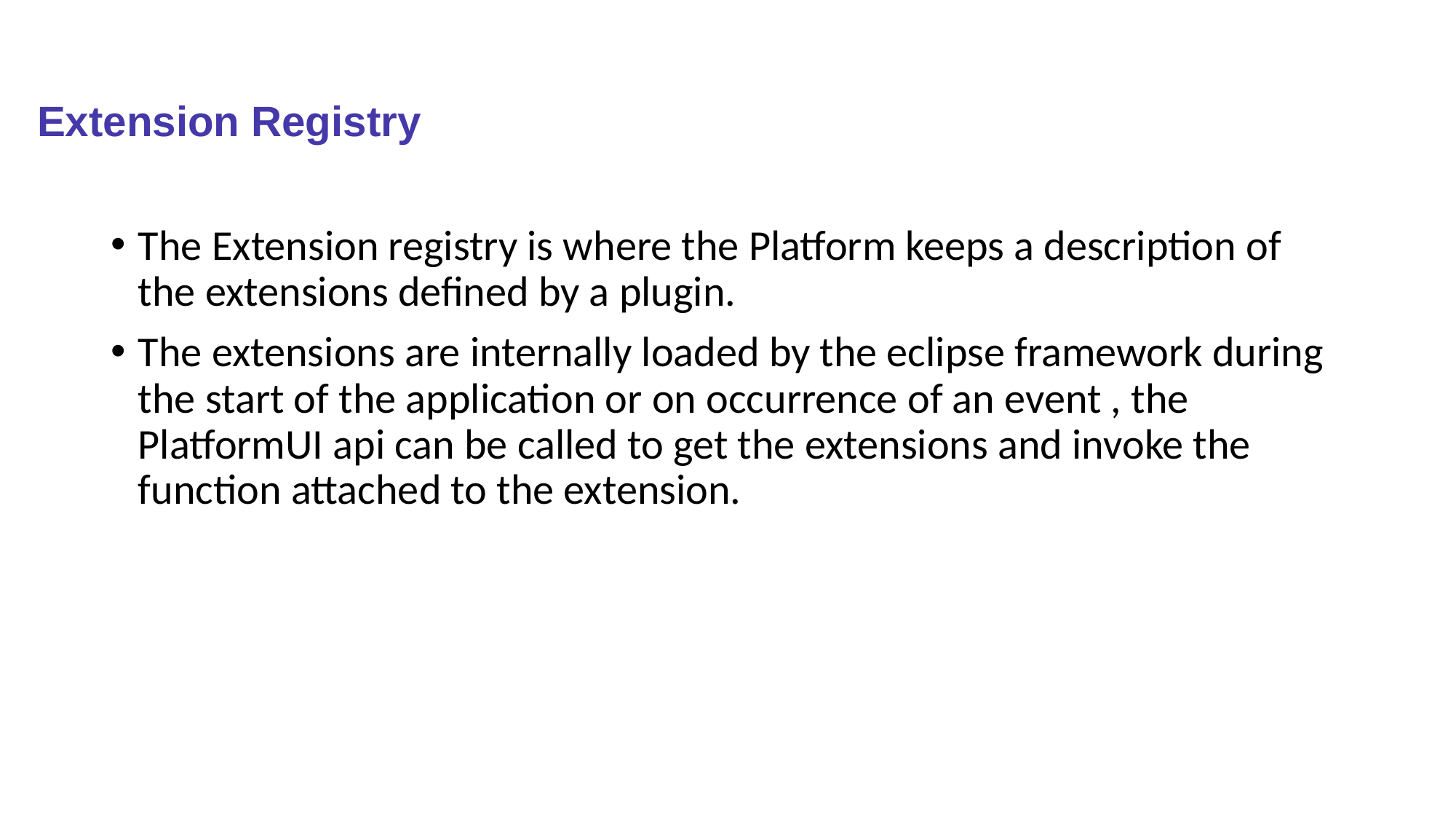

# Extension Registry
The Extension registry is where the Platform keeps a description of the extensions defined by a plugin.
The extensions are internally loaded by the eclipse framework during the start of the application or on occurrence of an event , the PlatformUI api can be called to get the extensions and invoke the function attached to the extension.